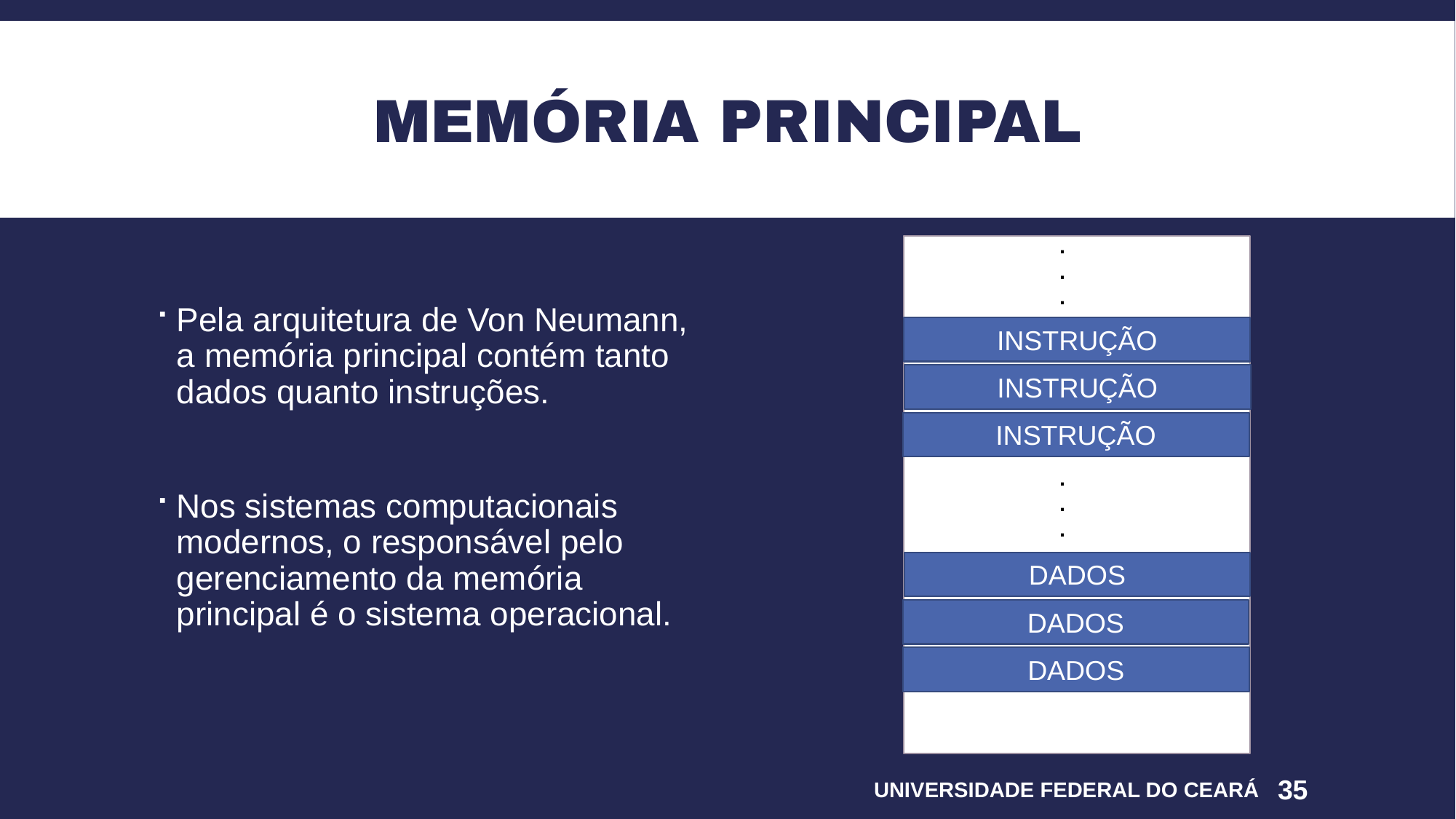

# Memória principal
.
.
.

Pela arquitetura de Von Neumann, a memória principal contém tanto dados quanto instruções.

Nos sistemas computacionais modernos, o responsável pelo gerenciamento da memória principal é o sistema operacional.

INSTRUÇÃO
INSTRUÇÃO
INSTRUÇÃO
.
.
.
DADOS
DADOS
DADOS
UNIVERSIDADE FEDERAL DO CEARÁ
35